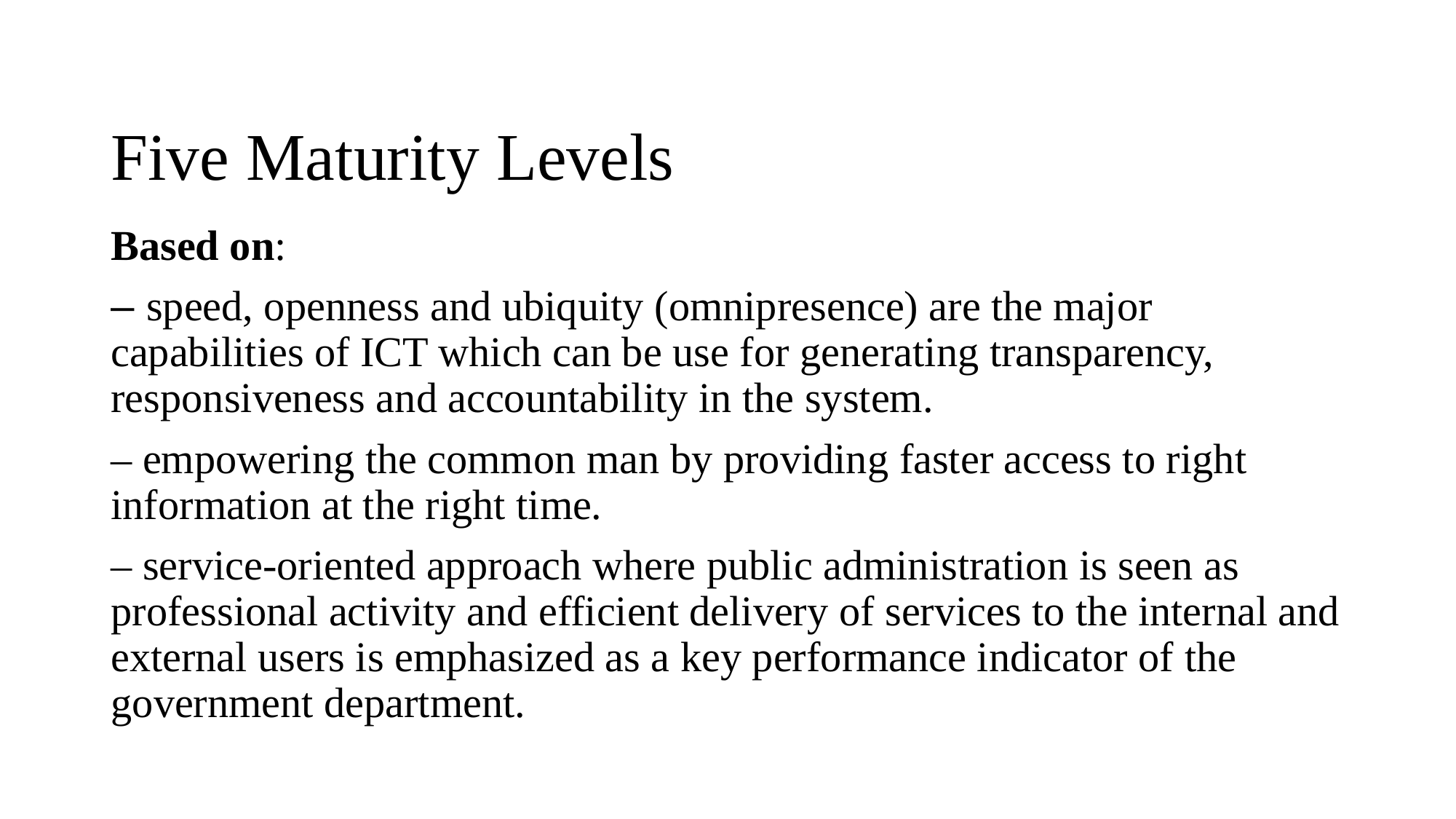

# Five Maturity Levels
Based on:
– speed, openness and ubiquity (omnipresence) are the major capabilities of ICT which can be use for generating transparency, responsiveness and accountability in the system.
– empowering the common man by providing faster access to right information at the right time.
– service-oriented approach where public administration is seen as professional activity and efficient delivery of services to the internal and external users is emphasized as a key performance indicator of the government department.